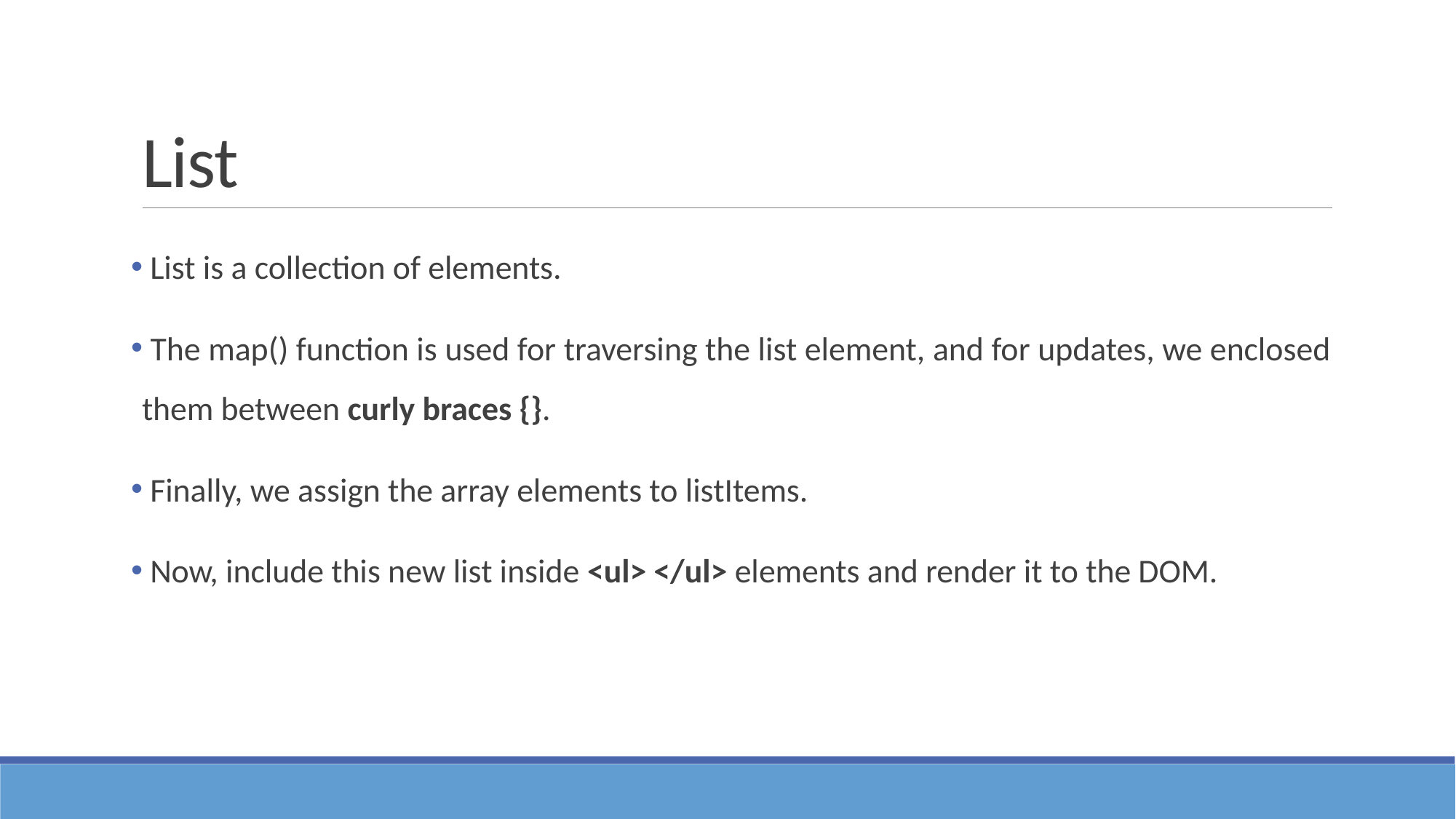

# List
 List is a collection of elements.
 The map() function is used for traversing the list element, and for updates, we enclosed them between curly braces {}.
 Finally, we assign the array elements to listItems.
 Now, include this new list inside <ul> </ul> elements and render it to the DOM.